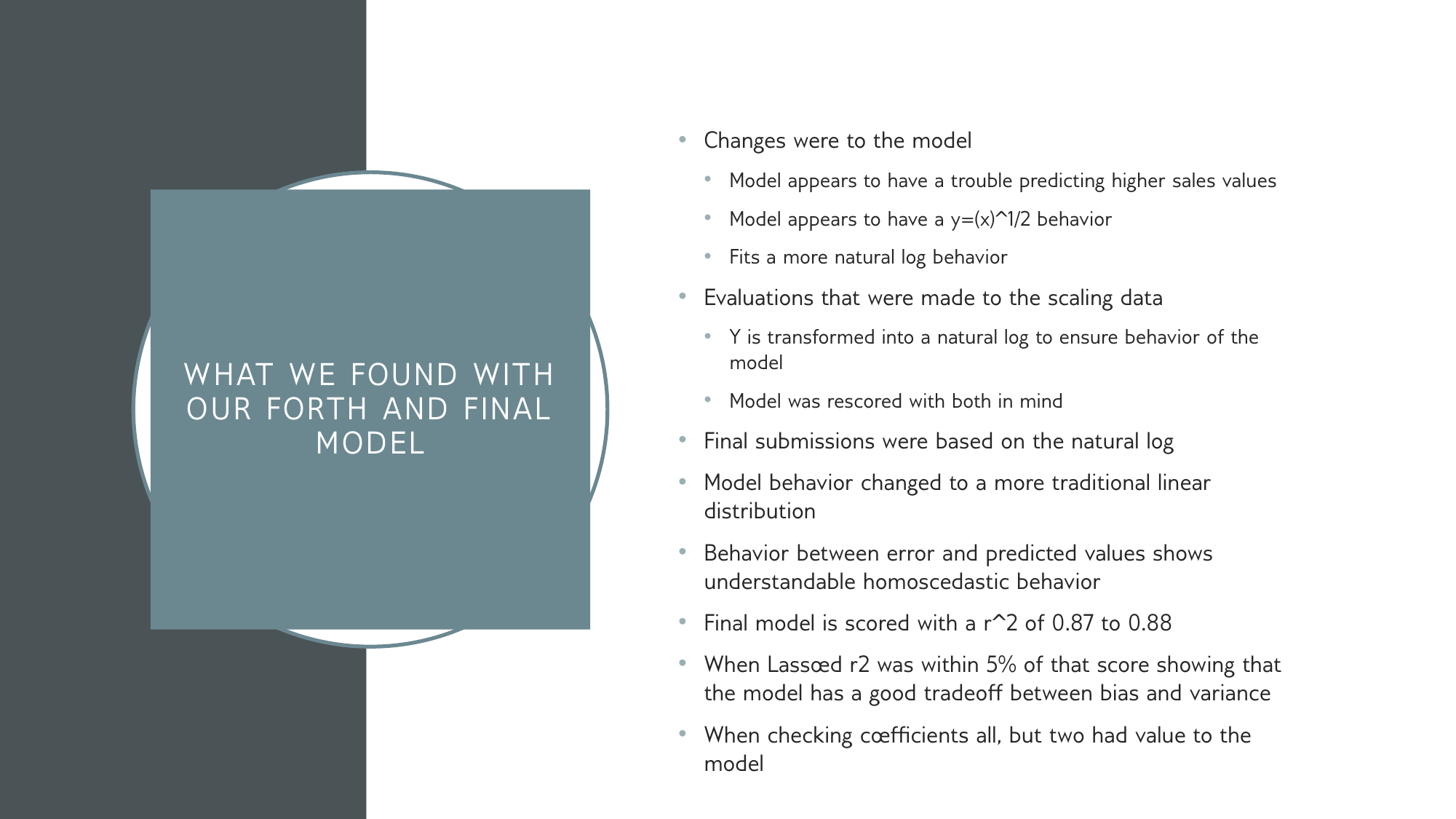

Changes were to the model
Model appears to have a trouble predicting higher sales values
Model appears to have a y=(x)^1/2 behavior
Fits a more natural log behavior
Evaluations that were made to the scaling data
Y is transformed into a natural log to ensure behavior of the model
Model was rescored with both in mind
Final submissions were based on the natural log
Model behavior changed to a more traditional linear distribution
Behavior between error and predicted values shows understandable homoscedastic behavior
Final model is scored with a r^2 of 0.87 to 0.88
When Lassoed r2 was within 5% of that score showing that the model has a good tradeoff between bias and variance
When checking coefficients all, but two had value to the model

# What we found with our Forth and Final Model